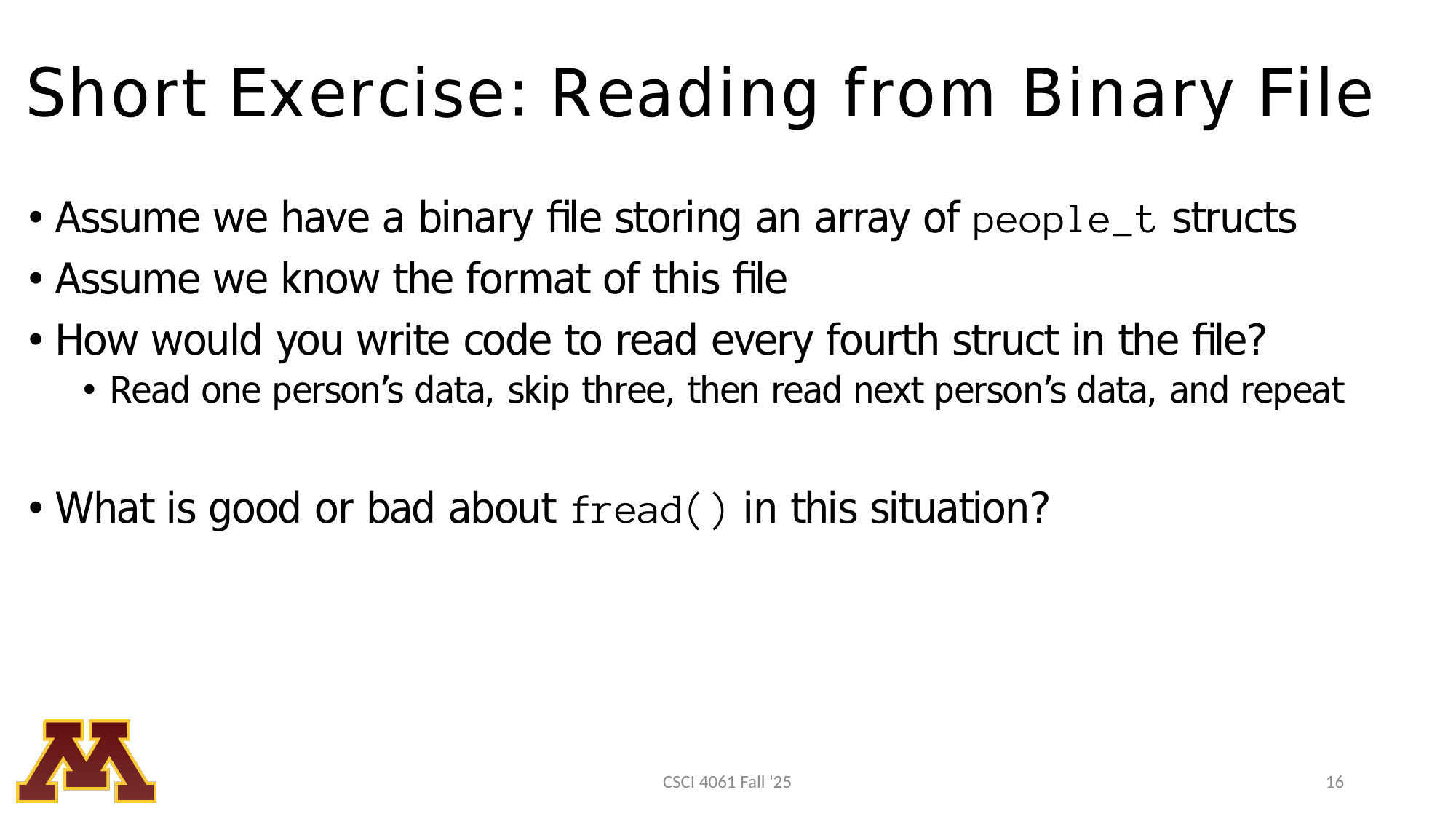

# Short Exercise: Reading from Binary File
Assume we have a binary file storing an array of people_t structs
Assume we know the format of this file
How would you write code to read every fourth struct in the file?
Read one person’s data, skip three, then read next person’s data, and repeat

What is good or bad about fread() in this situation?
CSCI 4061 Fall '25
16